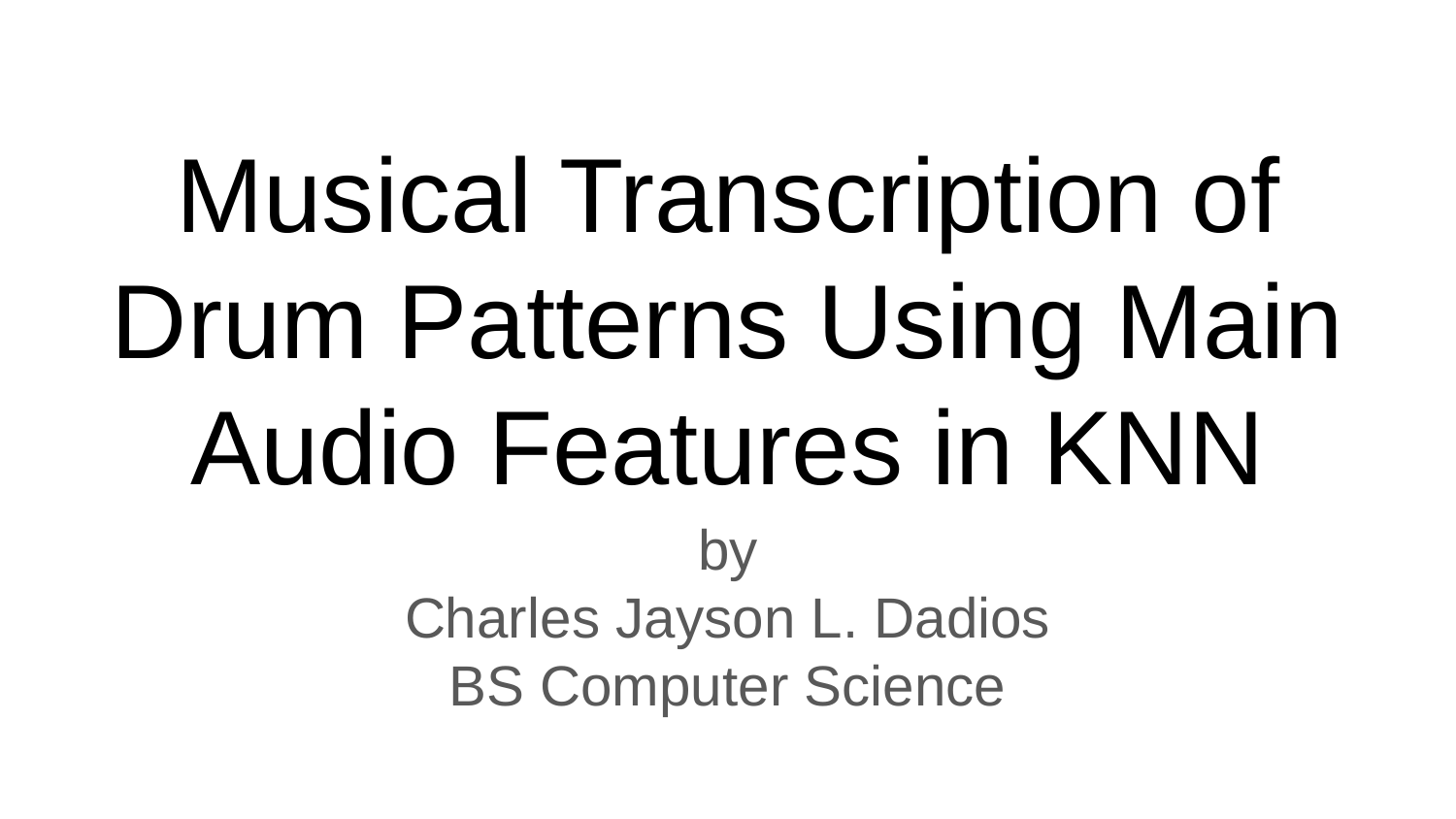

# Musical Transcription of Drum Patterns Using Main Audio Features in KNN
by
Charles Jayson L. Dadios
BS Computer Science